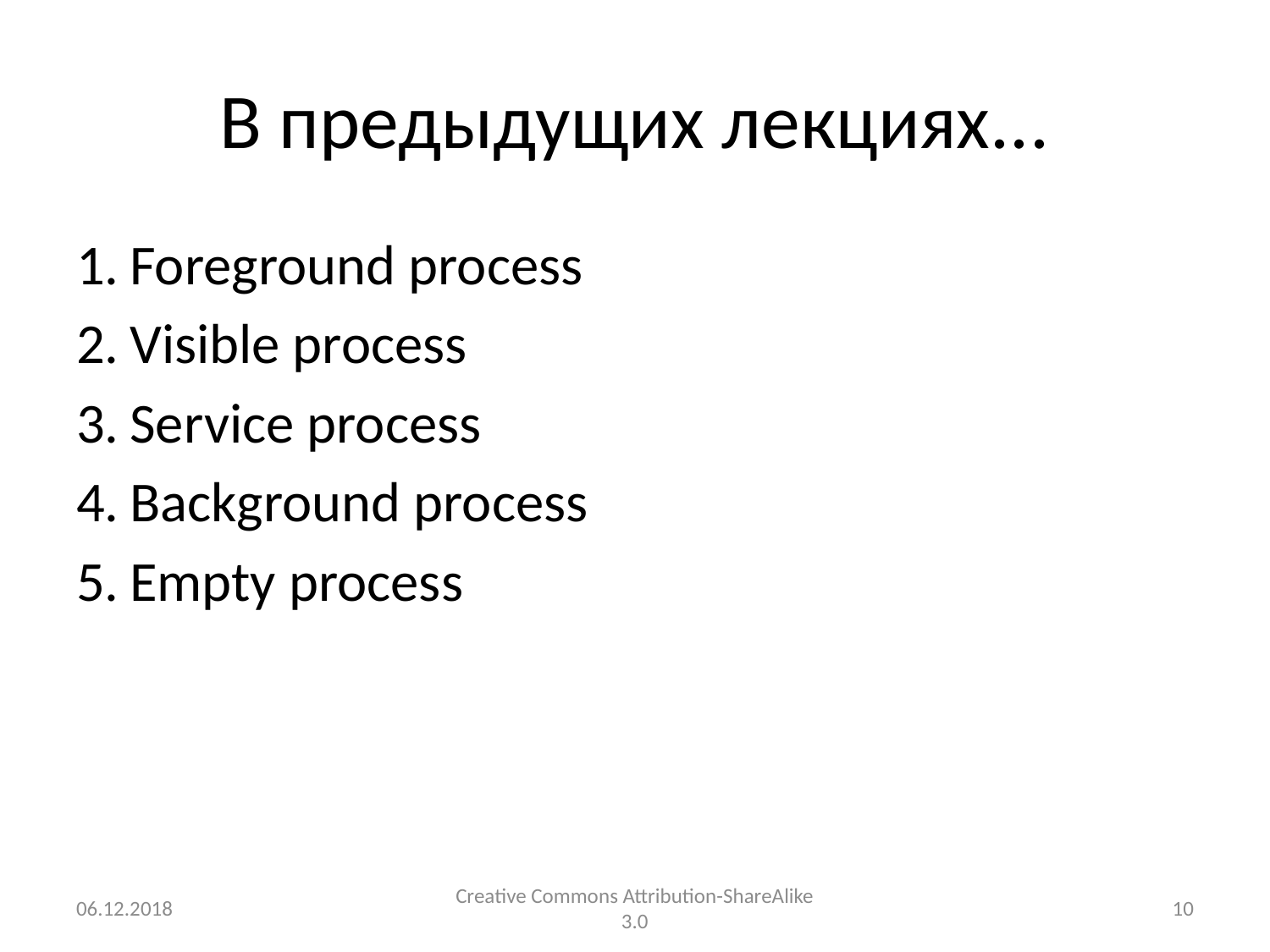

# В предыдущих лекциях...
Foreground process
Visible process
Service process
Background process
Empty process
06.12.2018
Creative Commons Attribution-ShareAlike 3.0
10